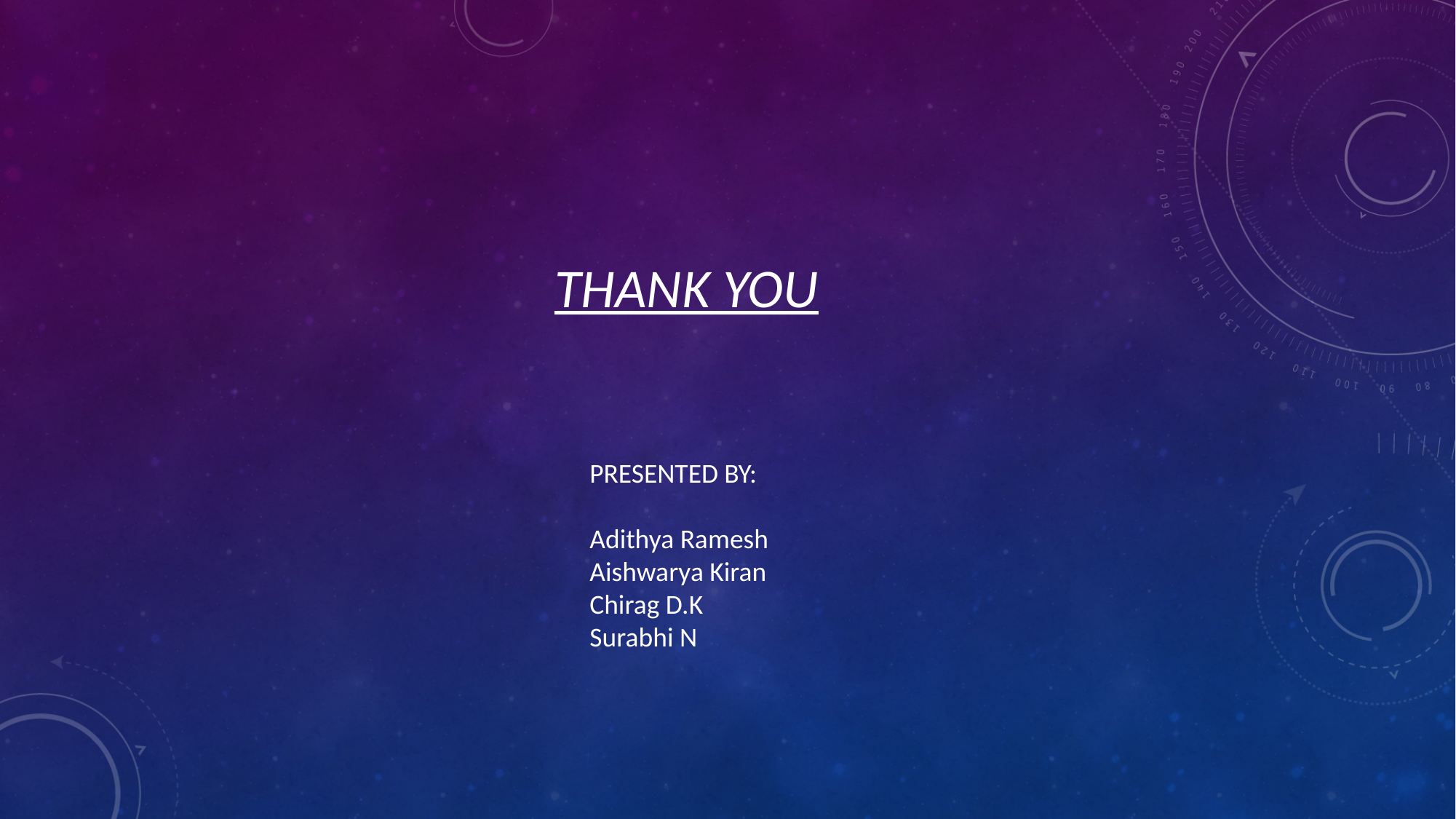

# Thank you
PRESENTED BY:

Adithya Ramesh
Aishwarya Kiran
Chirag D.K
Surabhi N